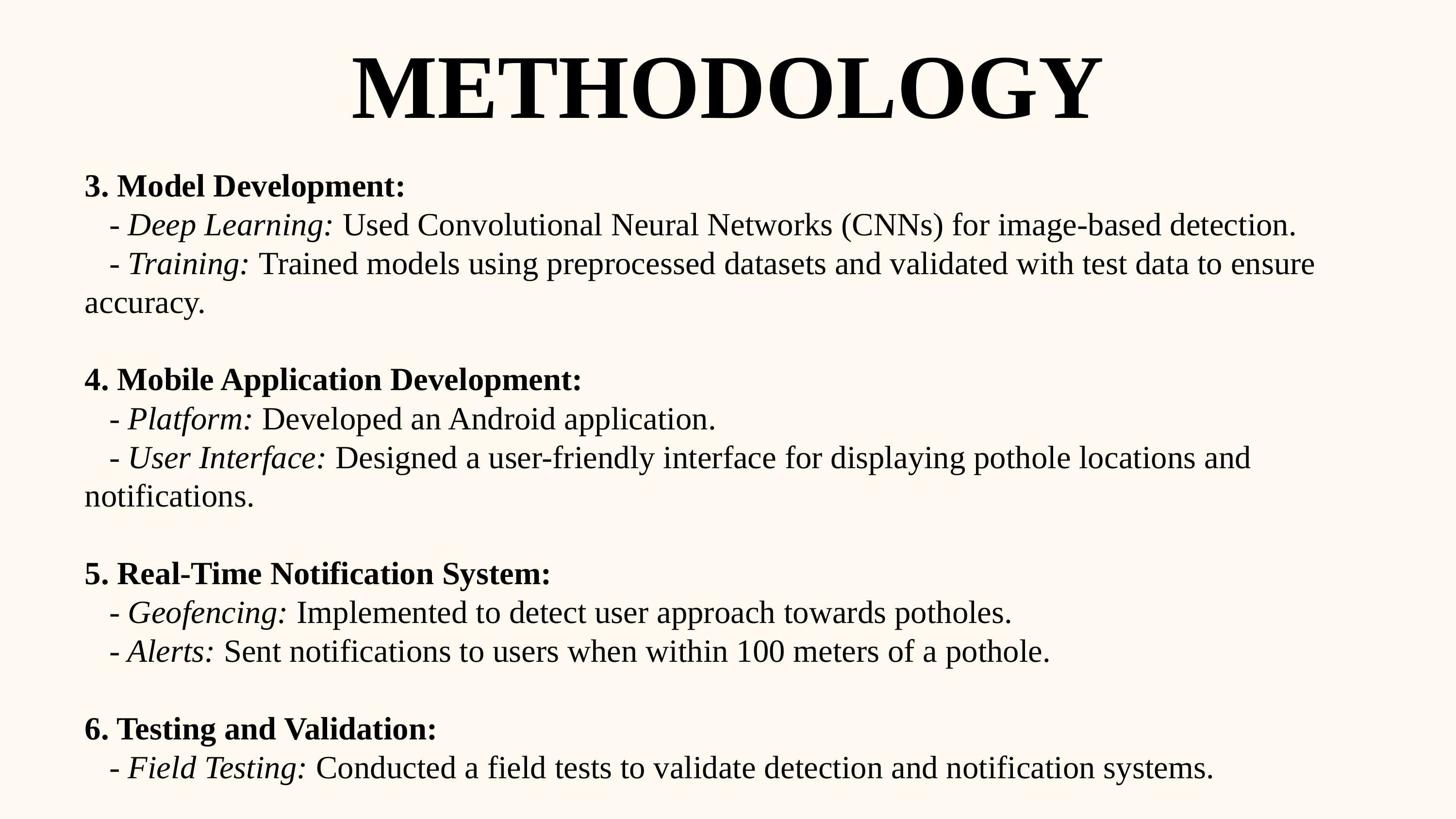

METHODOLOGY
3. Model Development:
   - Deep Learning: Used Convolutional Neural Networks (CNNs) for image-based detection.
   - Training: Trained models using preprocessed datasets and validated with test data to ensure accuracy.

4. Mobile Application Development:
   - Platform: Developed an Android application.
   - User Interface: Designed a user-friendly interface for displaying pothole locations and      notifications.

5. Real-Time Notification System:
   - Geofencing: Implemented to detect user approach towards potholes.
   - Alerts: Sent notifications to users when within 100 meters of a pothole.

6. Testing and Validation:
   - Field Testing: Conducted a field tests to validate detection and notification systems.